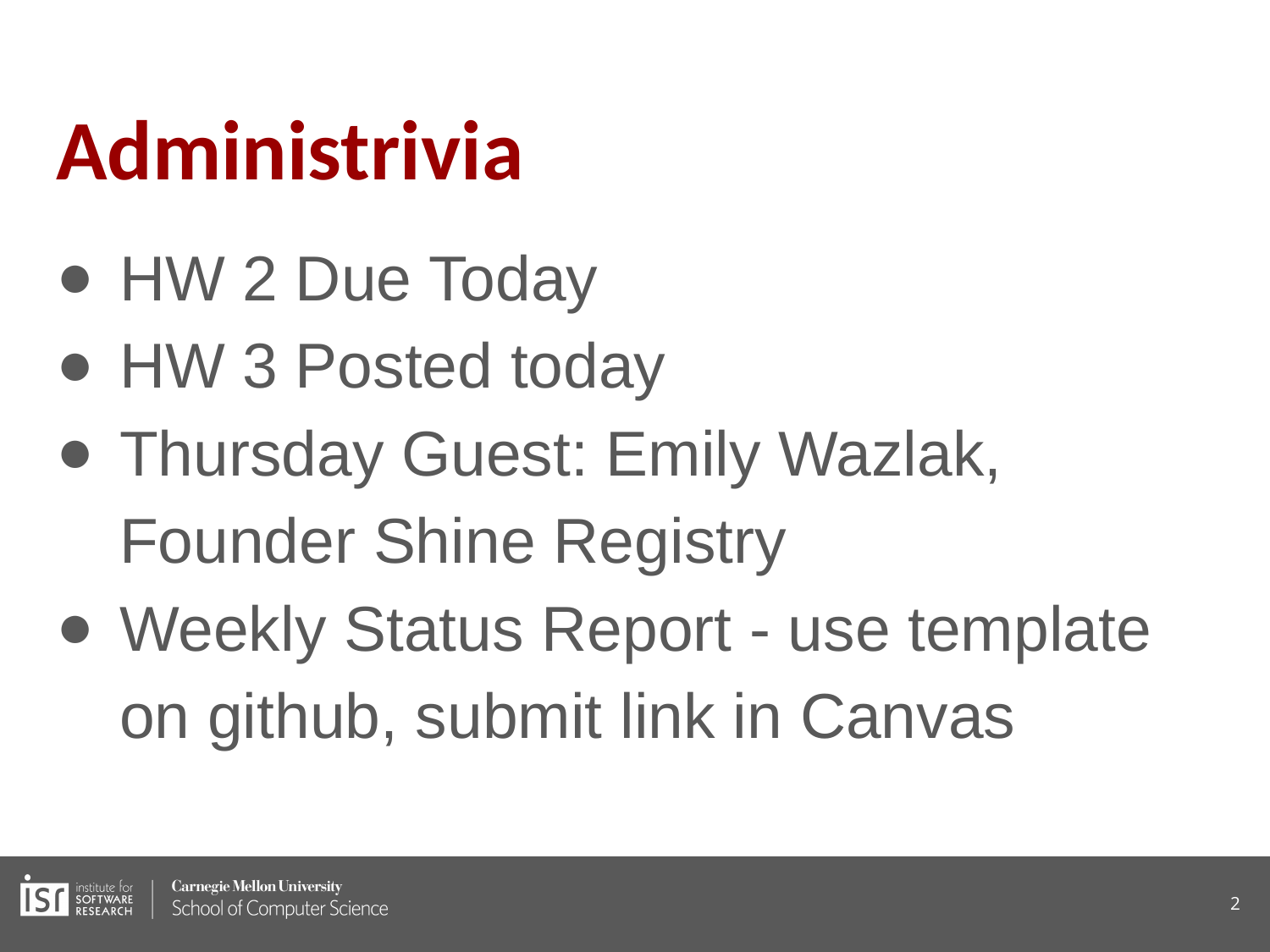

# Administrivia
HW 2 Due Today
HW 3 Posted today
Thursday Guest: Emily Wazlak, Founder Shine Registry
Weekly Status Report - use template on github, submit link in Canvas
2